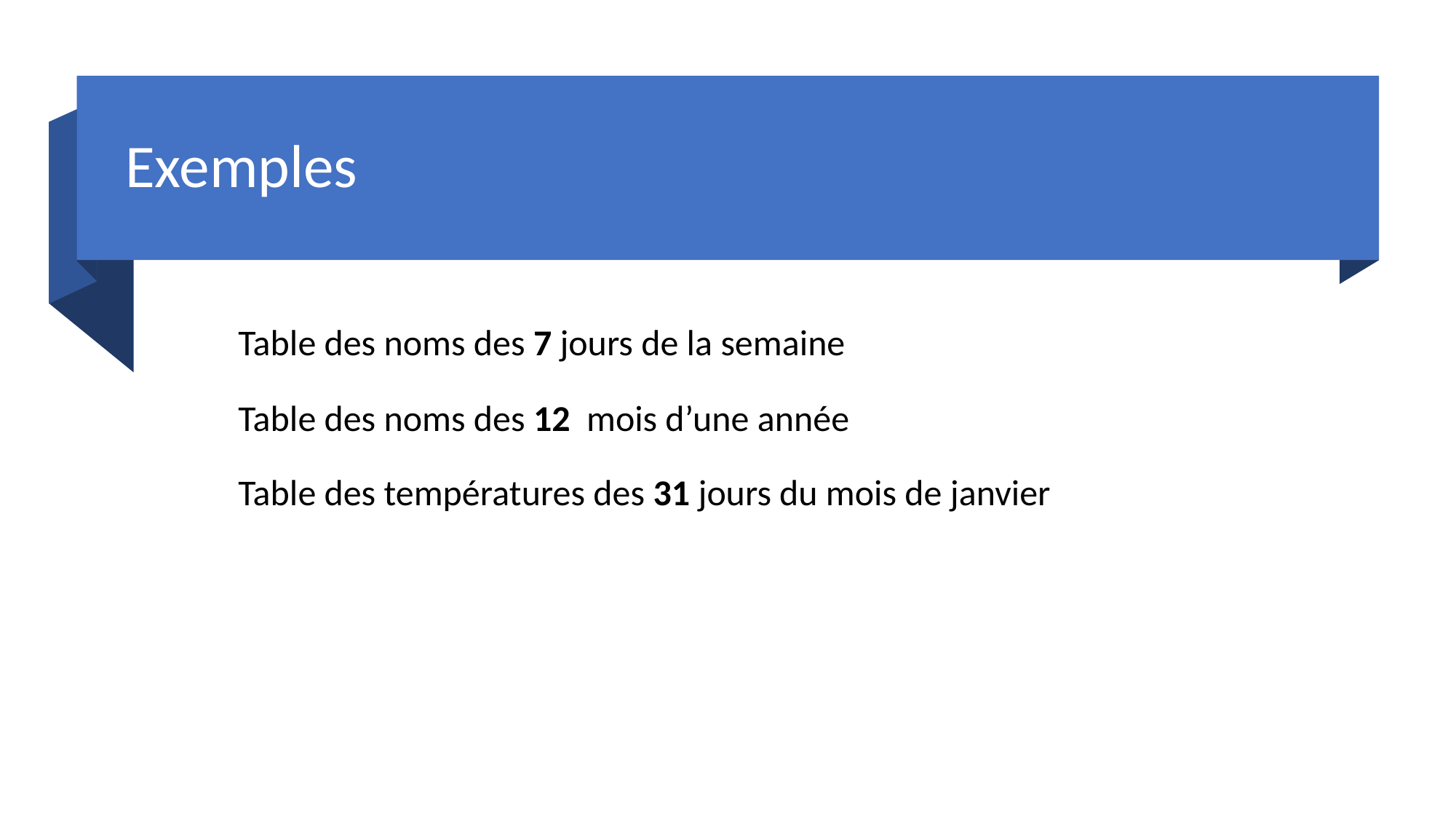

# Exemples

Table des noms des 7 jours de la semaine
Table des noms des 12  mois d’une année
Table des températures des 31 jours du mois de janvier